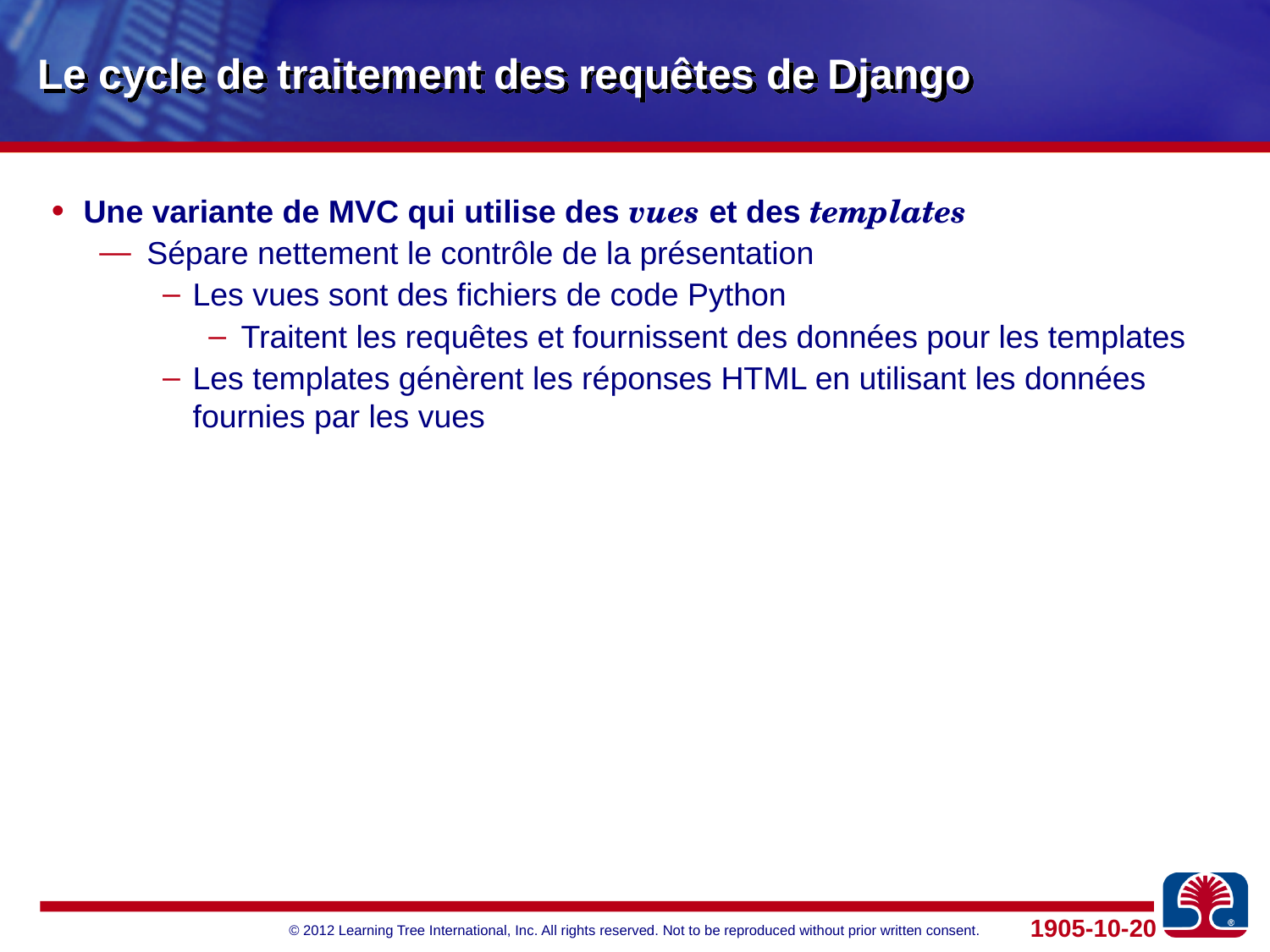

# Le cycle de traitement des requêtes de Django
Une variante de MVC qui utilise des vues et des templates
Sépare nettement le contrôle de la présentation
Les vues sont des fichiers de code Python
Traitent les requêtes et fournissent des données pour les templates
Les templates génèrent les réponses HTML en utilisant les données fournies par les vues